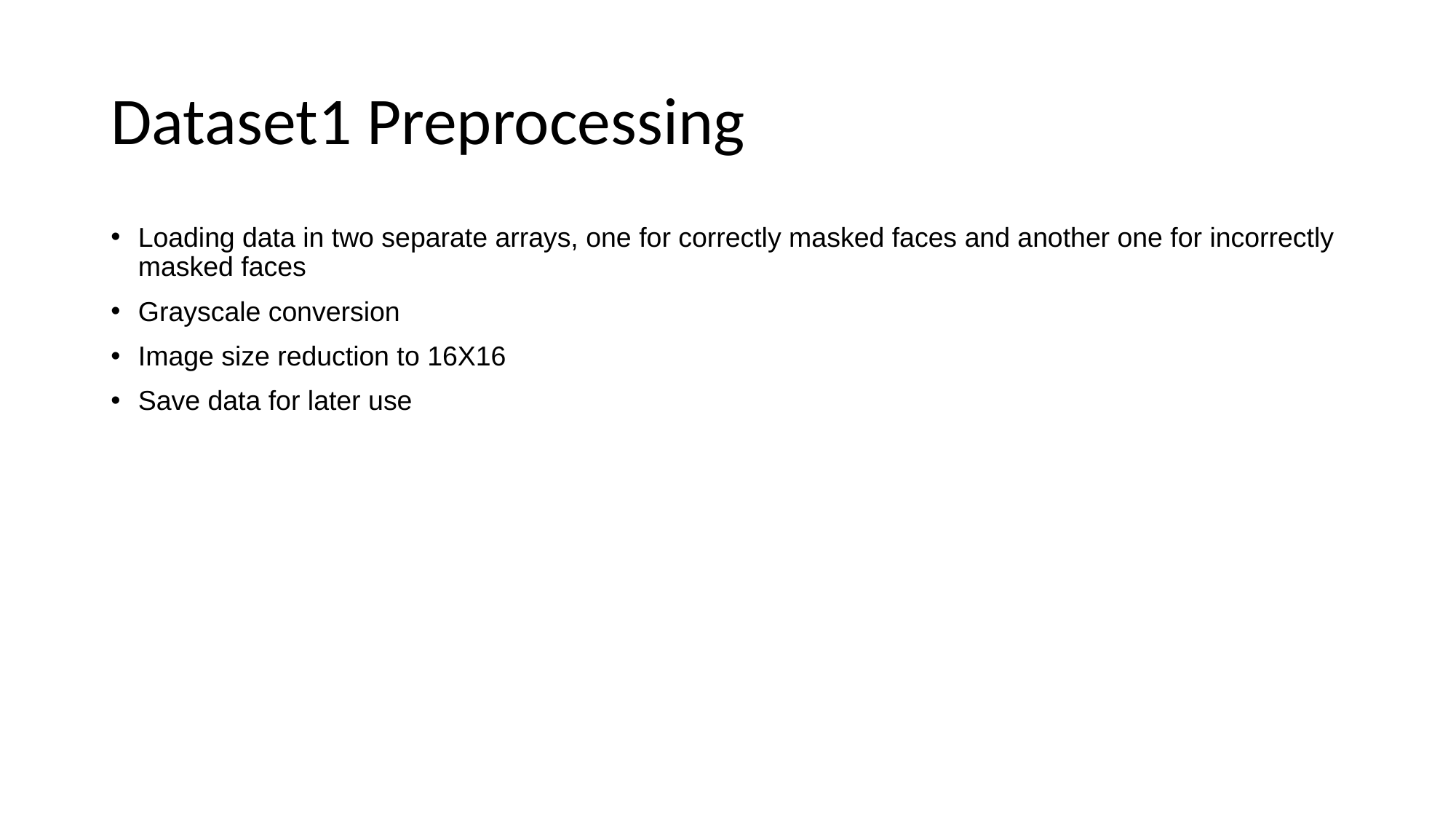

# Dataset1 Preprocessing
Loading data in two separate arrays, one for correctly masked faces and another one for incorrectly masked faces
Grayscale conversion
Image size reduction to 16X16
Save data for later use